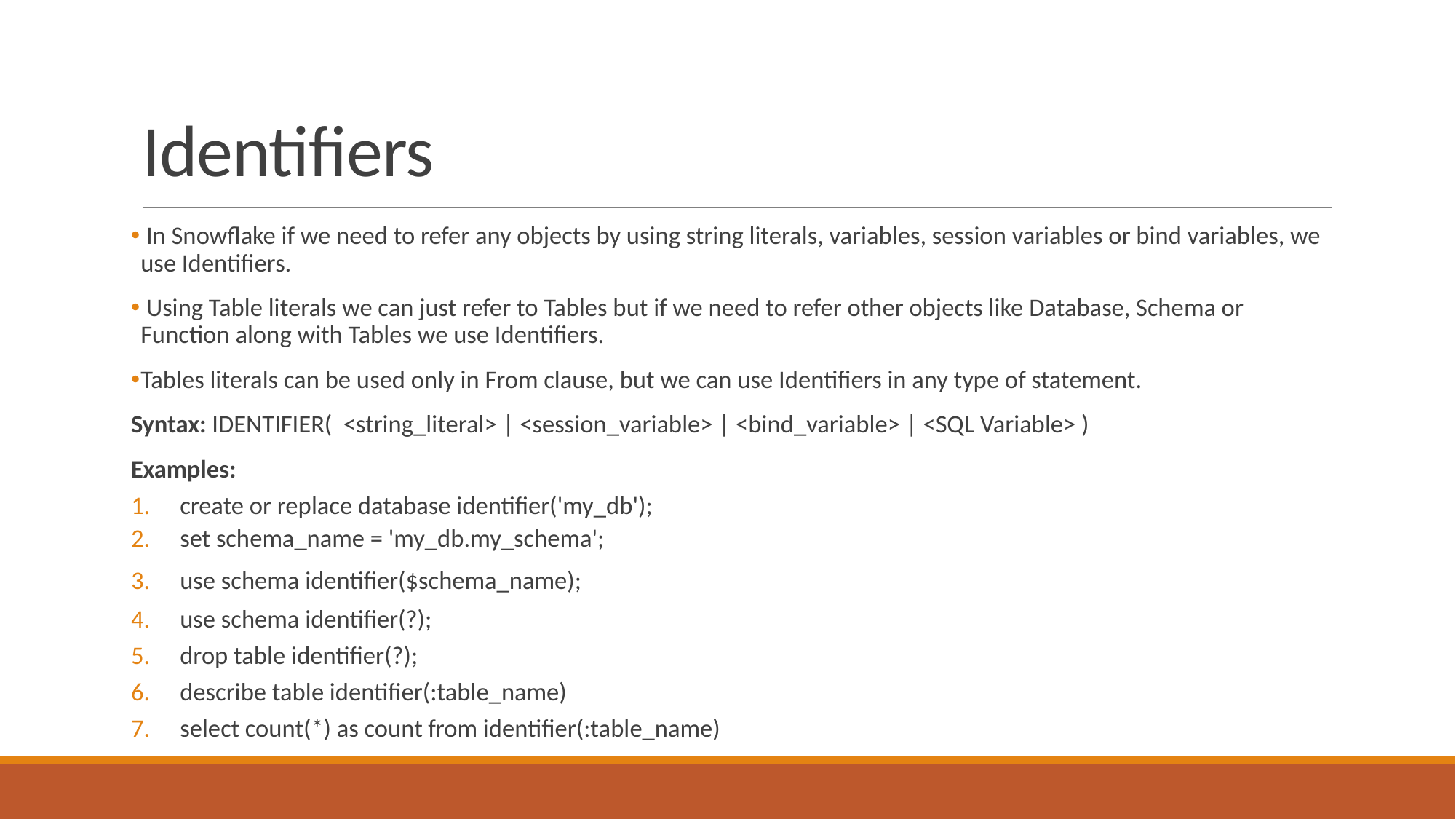

# Identifiers
 In Snowflake if we need to refer any objects by using string literals, variables, session variables or bind variables, we use Identifiers.
 Using Table literals we can just refer to Tables but if we need to refer other objects like Database, Schema or Function along with Tables we use Identifiers.
Tables literals can be used only in From clause, but we can use Identifiers in any type of statement.
Syntax: IDENTIFIER(  <string_literal> | <session_variable> | <bind_variable> | <SQL Variable> )
Examples:
create or replace database identifier('my_db');
set schema_name = 'my_db.my_schema';
use schema identifier($schema_name);
use schema identifier(?);
drop table identifier(?);
describe table identifier(:table_name)
select count(*) as count from identifier(:table_name)